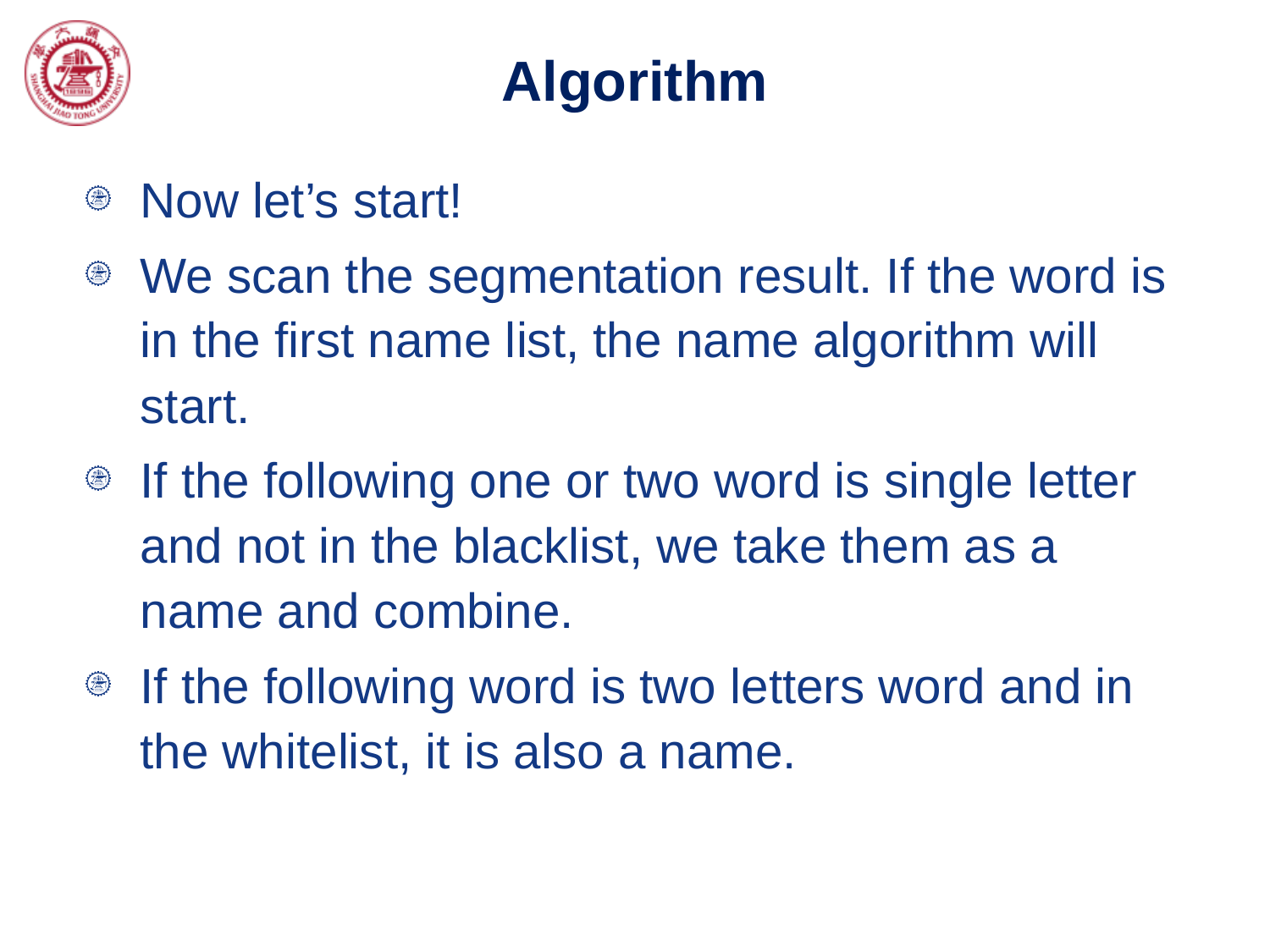

# Algorithm
Now let’s start!
We scan the segmentation result. If the word is in the first name list, the name algorithm will start.
If the following one or two word is single letter and not in the blacklist, we take them as a name and combine.
If the following word is two letters word and in the whitelist, it is also a name.